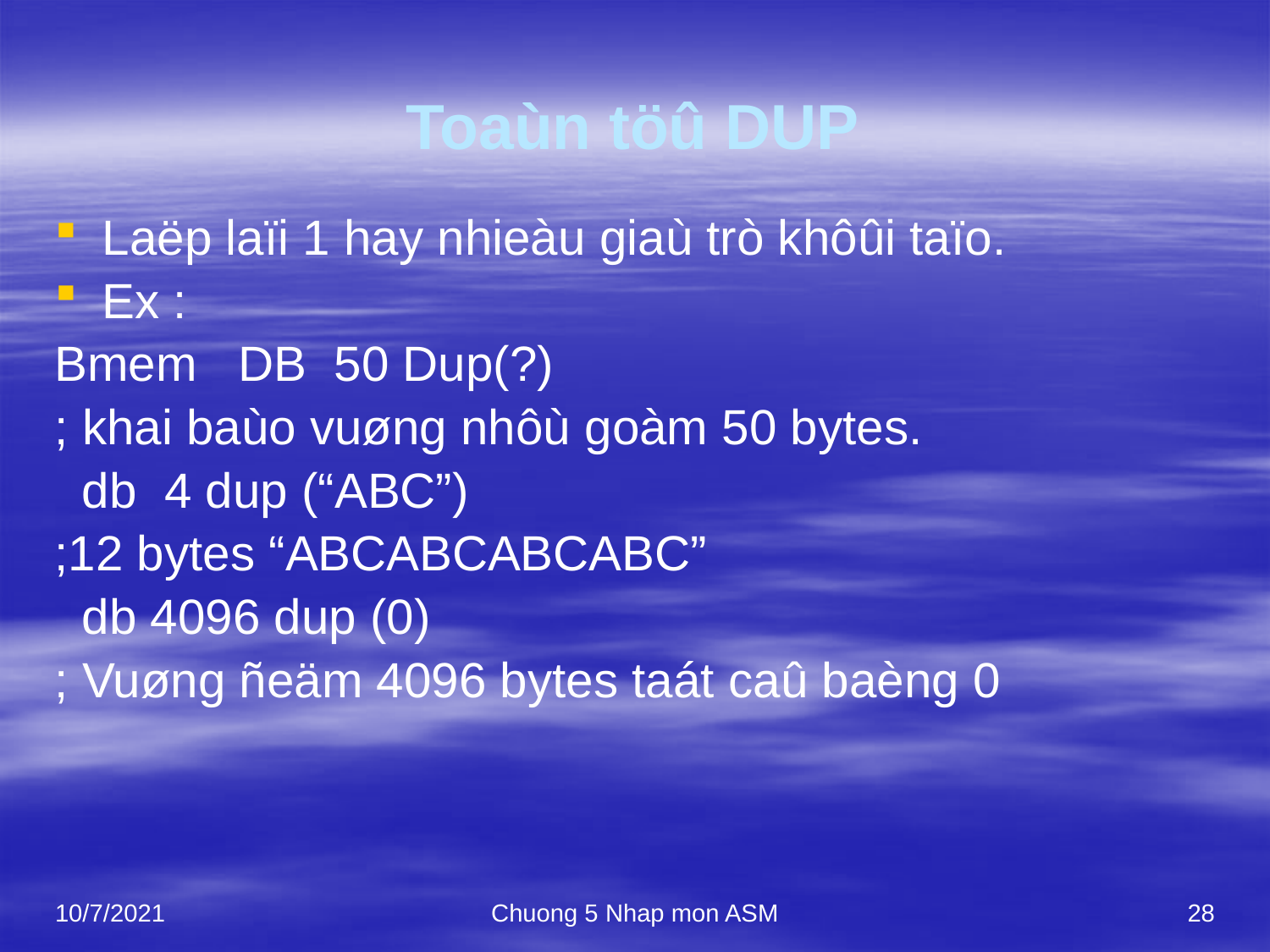

# Toaùn töû DUP
Laëp laïi 1 hay nhieàu giaù trò khôûi taïo.
Ex :
Bmem   DB  50 Dup(?)
; khai baùo vuøng nhôù goàm 50 bytes.
  db  4 dup (“ABC”)
;12 bytes “ABCABCABCABC”
  db 4096 dup (0)
; Vuøng ñeäm 4096 bytes taát caû baèng 0

10/7/2021
Chuong 5 Nhap mon ASM
28